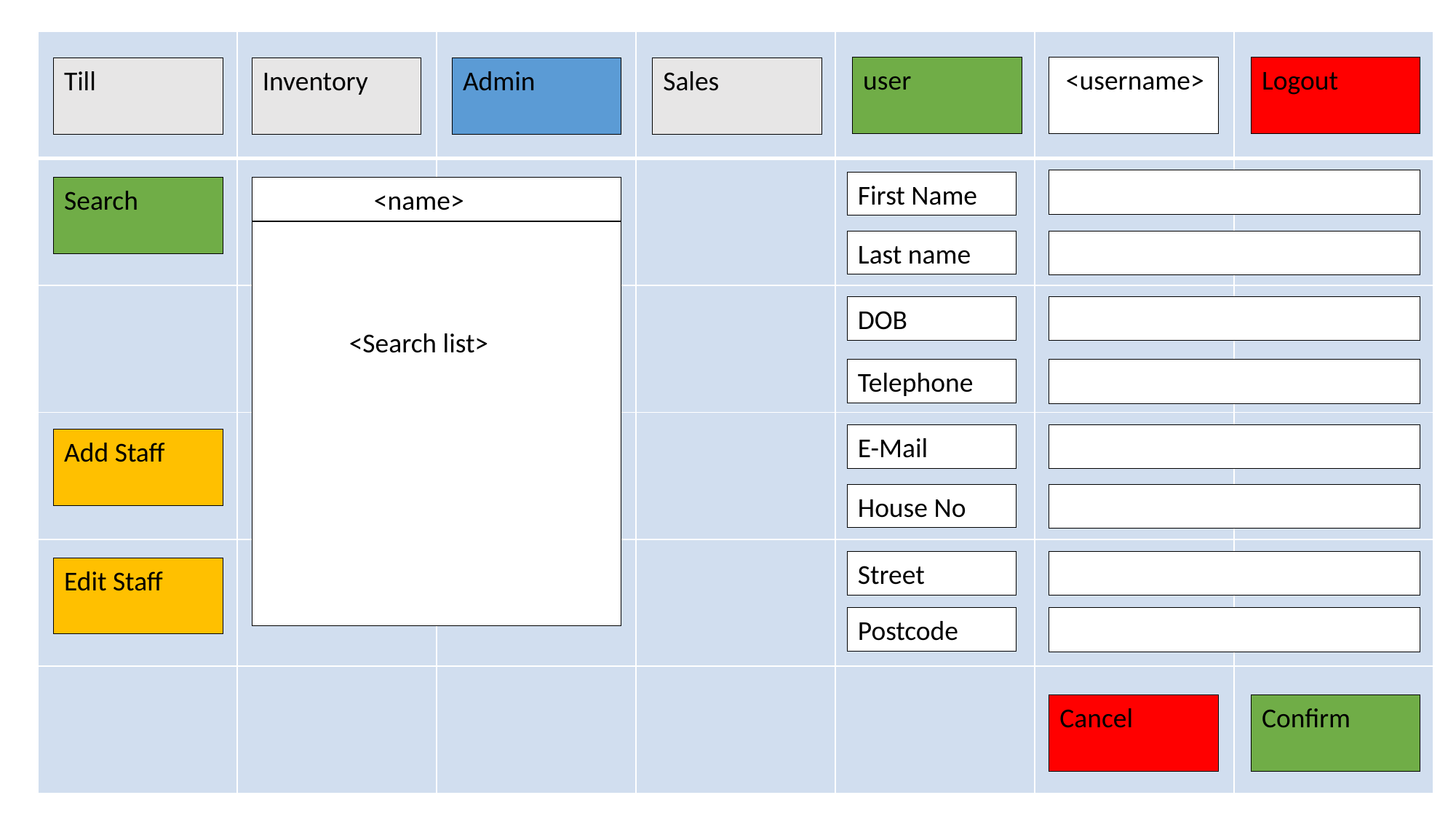

|  |  |  |  |  |  |  |
| --- | --- | --- | --- | --- | --- | --- |
|  |  |  |  |  |  |  |
|  |  |  |  |  |  |  |
|  |  |  |  |  |  |  |
|  |  |  |  |  |  |  |
|  |  |  |  |  |  |  |
 <username>

Logout

user

Till

Admin

Sales

Inventory

First Name
                  <name>
Search

              <Search list>

Last name

DOB
Telephone

E-Mail
Add Staff

House No

Street

Edit Staff

Postcode

Confirm

Cancel